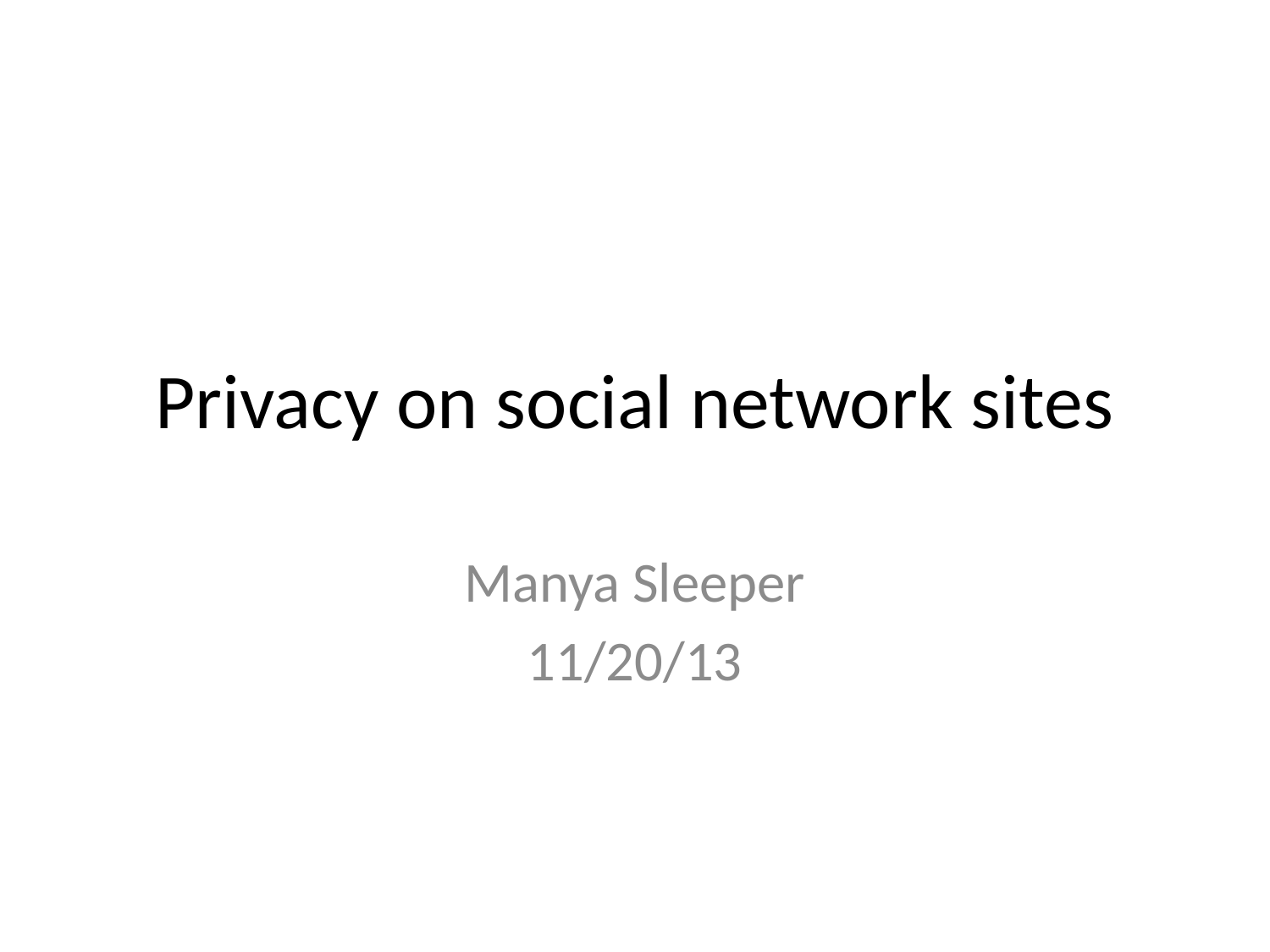

# Privacy on social network sites
Manya Sleeper
11/20/13